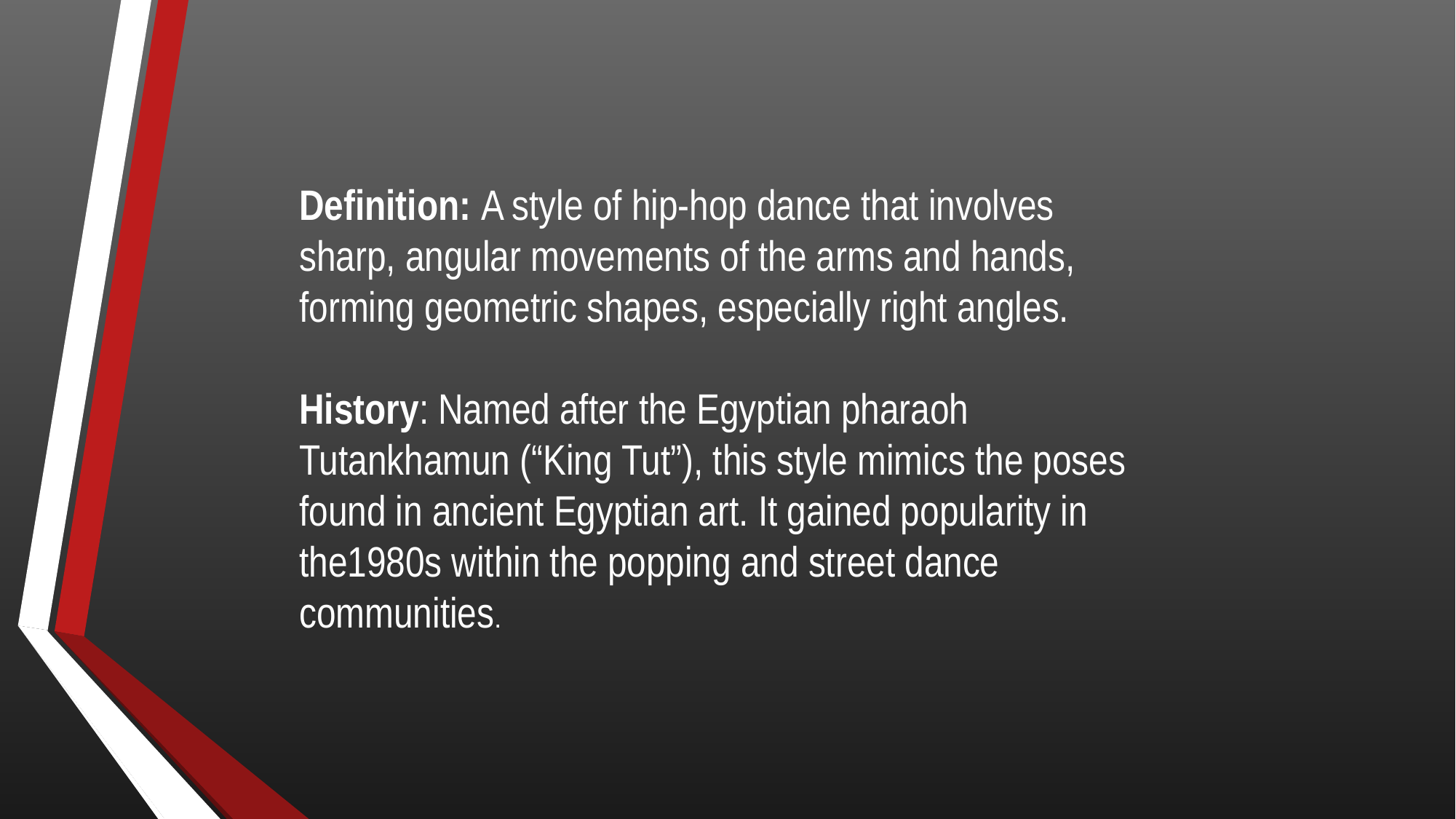

Definition: A style of hip-hop dance that involves sharp, angular movements of the arms and hands, forming geometric shapes, especially right angles.

History: Named after the Egyptian pharaoh Tutankhamun (“King Tut”), this style mimics the poses found in ancient Egyptian art. It gained popularity in the1980s within the popping and street dance communities.